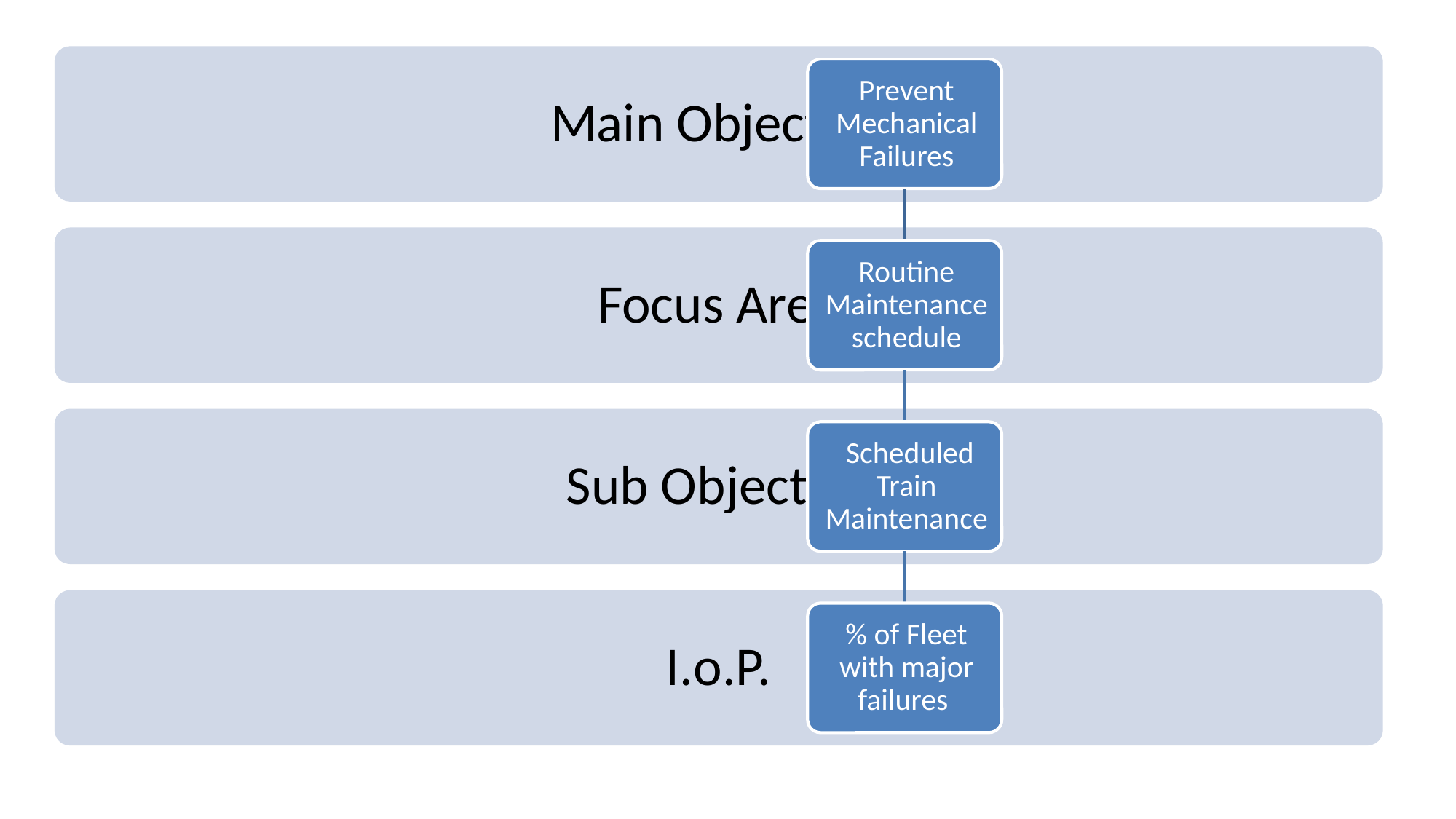

I.o.P.
Sub Objective
Focus Area
Main Objective
Prevent Mechanical Failures
Routine Maintenance schedule
 Scheduled Train Maintenance
% of Fleet with major failures